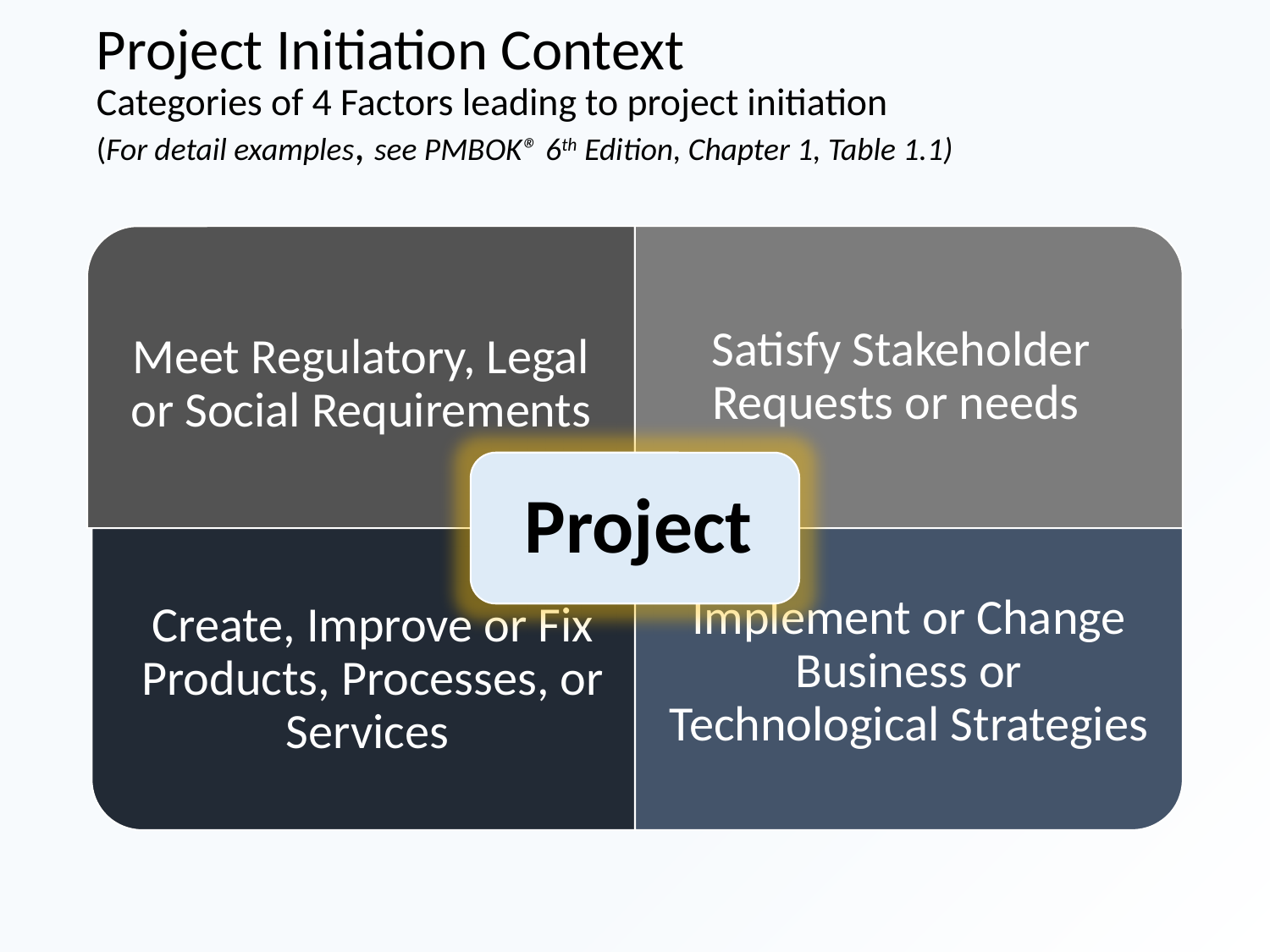

# Project Initiation Context Categories of 4 Factors leading to project initiation (For detail examples, see PMBOK® 6th Edition, Chapter 1, Table 1.1)
Meet Regulatory, Legal or Social Requirements
Satisfy Stakeholder Requests or needs
Create, Improve or Fix Products, Processes, or Services
Implement or Change Business or Technological Strategies
Project